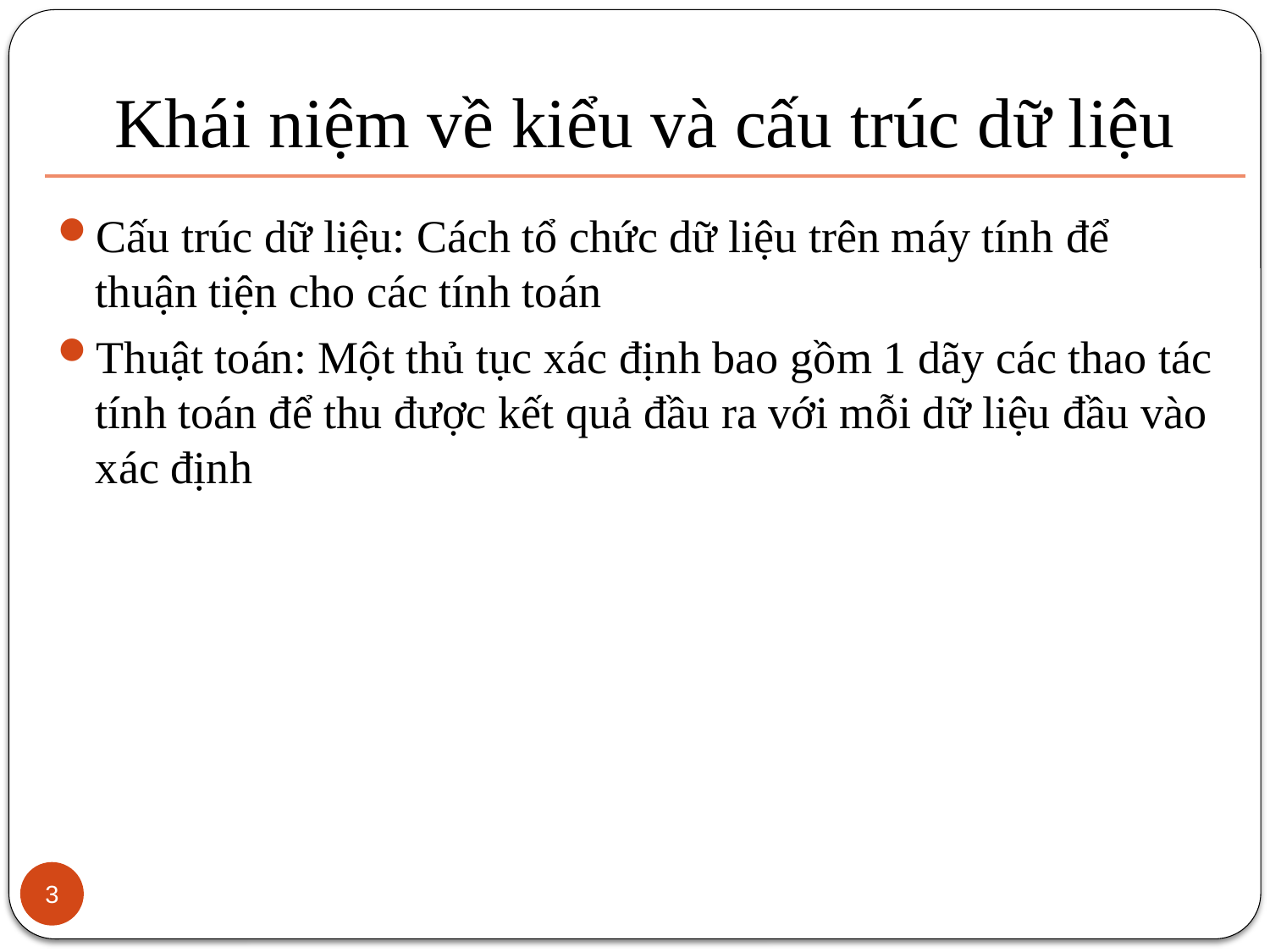

# Khái niệm về kiểu và cấu trúc dữ liệu
Cấu trúc dữ liệu: Cách tổ chức dữ liệu trên máy tính để thuận tiện cho các tính toán
Thuật toán: Một thủ tục xác định bao gồm 1 dãy các thao tác tính toán để thu được kết quả đầu ra với mỗi dữ liệu đầu vào xác định

3